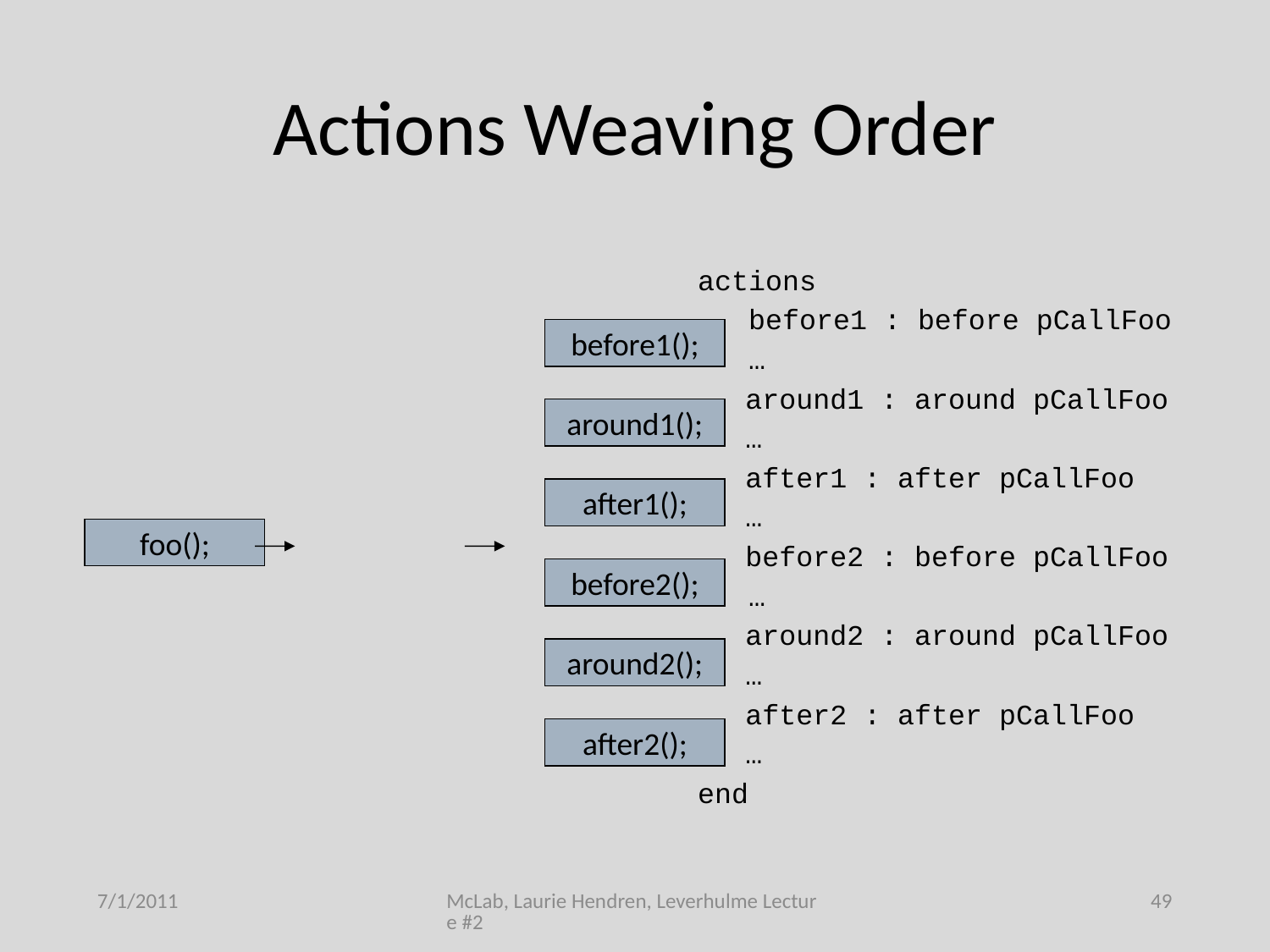

# Actions Weaving Order
actions
   before1 : before pCallFoo
   …
	around1 : around pCallFoo
	…
	after1 : after pCallFoo
	…
	before2 : before pCallFoo
   …
	around2 : around pCallFoo
	…
	after2 : after pCallFoo
	…
end
before1();
around1();
after1();
foo();

before2();
around2();
after2();
7/1/2011
McLab, Laurie Hendren, Leverhulme Lecture #2
49